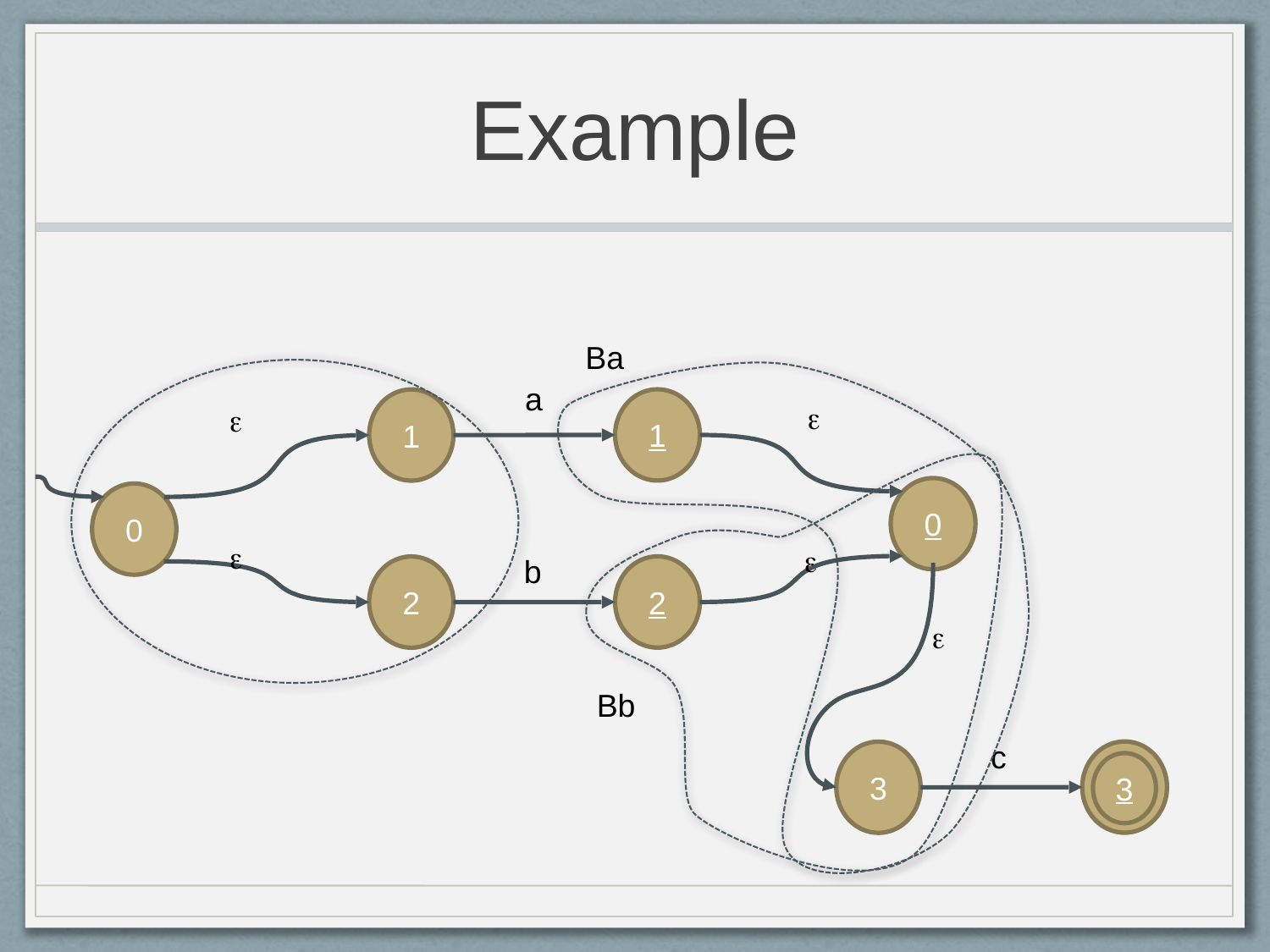

# Example
Ba

a
1
1
ε
ε

0
0
ε
ε
b
2
2
ε
Bb
c
3
3
3